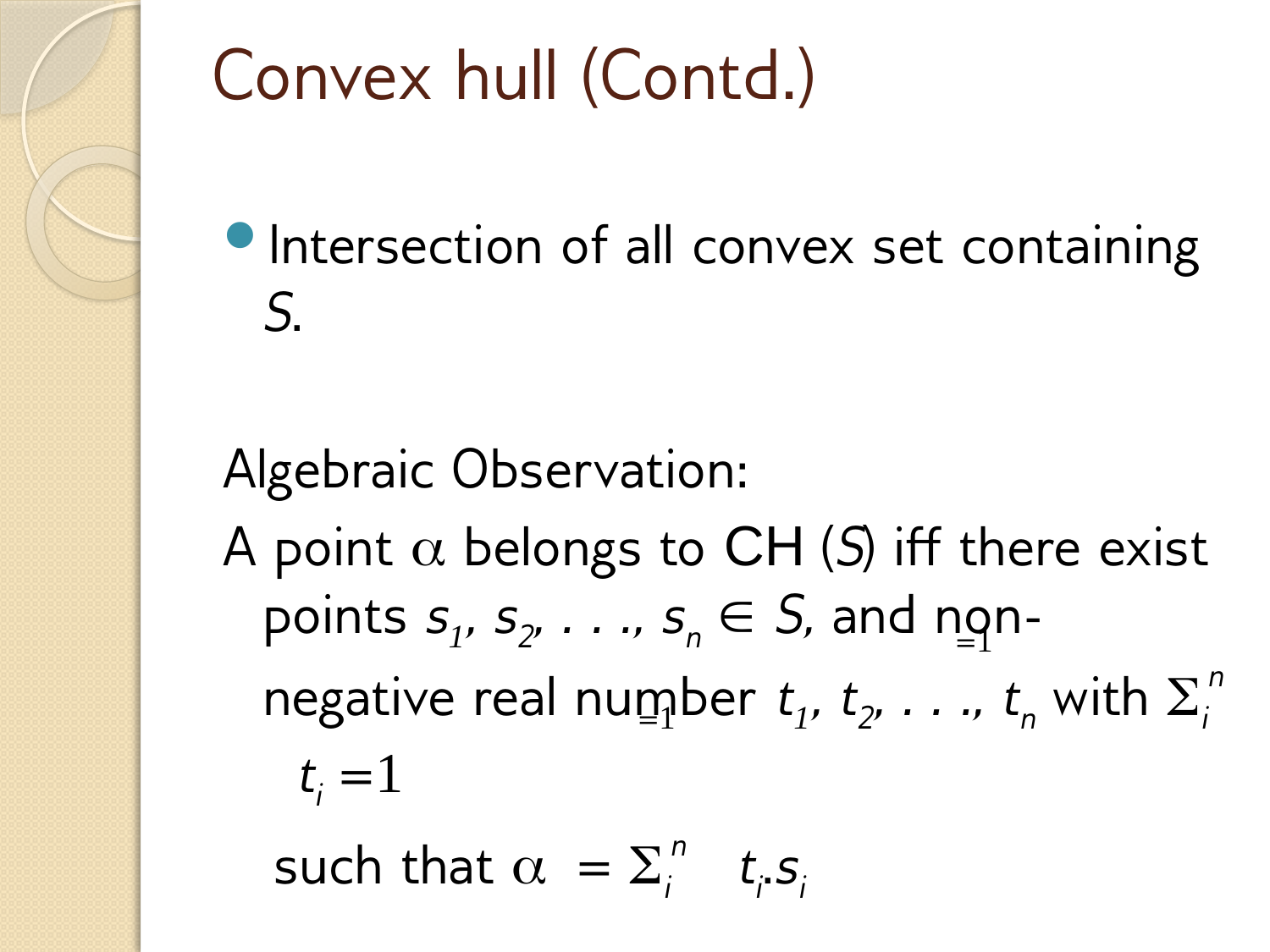

# Convex hull (Contd.)
Intersection of all convex set containing S.

Algebraic Observation:
A point α belongs to CH (S) iff there exist points s1, s2, . . ., sn ∈ S, and non-negative real number t1, t2, . . ., tn with Σin   ti =1
   such that α = Σin   ti.si
=1
=1